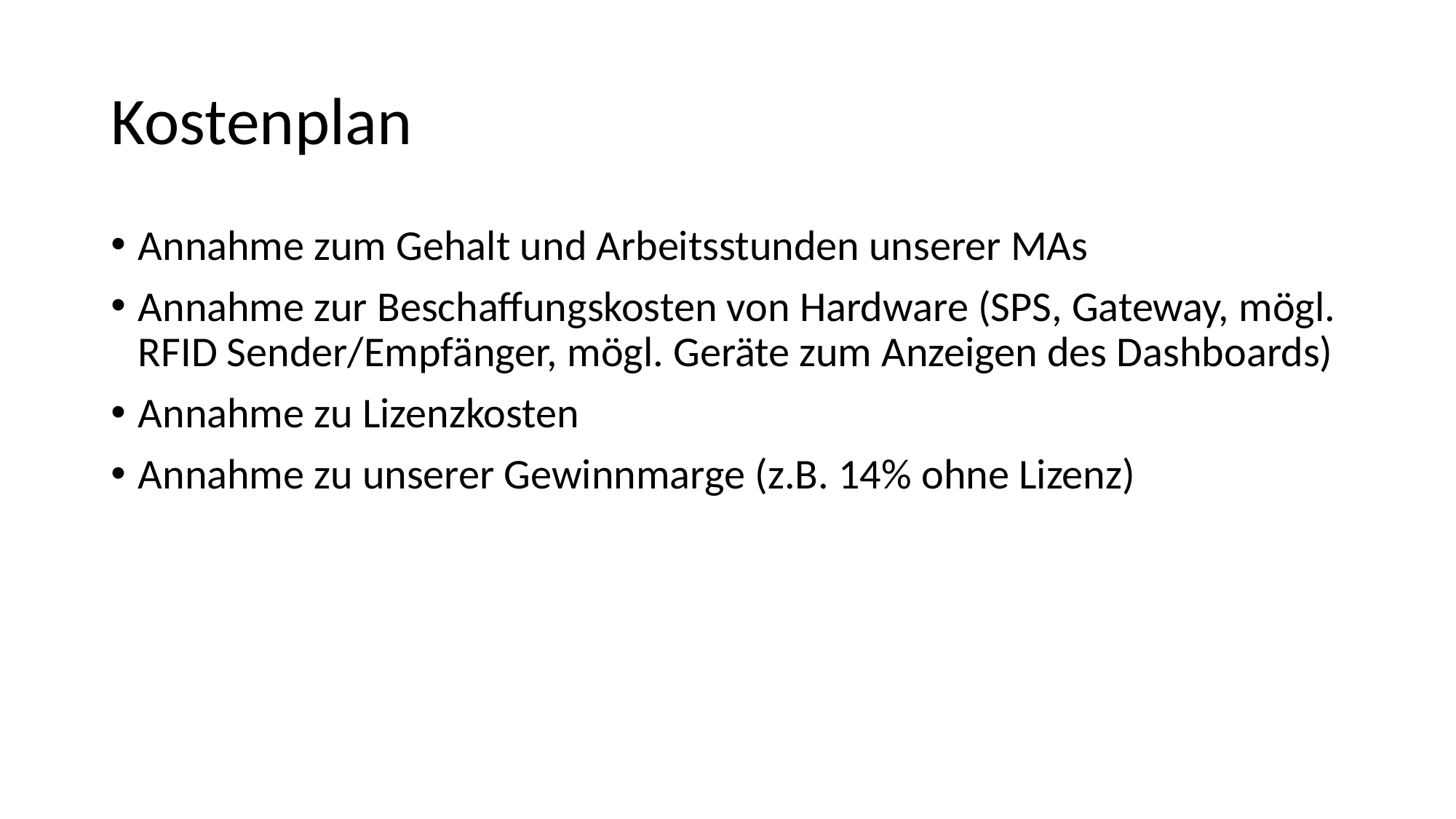

# Kostenplan
Annahme zum Gehalt und Arbeitsstunden unserer MAs
Annahme zur Beschaffungskosten von Hardware (SPS, Gateway, mögl. RFID Sender/Empfänger, mögl. Geräte zum Anzeigen des Dashboards)
Annahme zu Lizenzkosten
Annahme zu unserer Gewinnmarge (z.B. 14% ohne Lizenz)